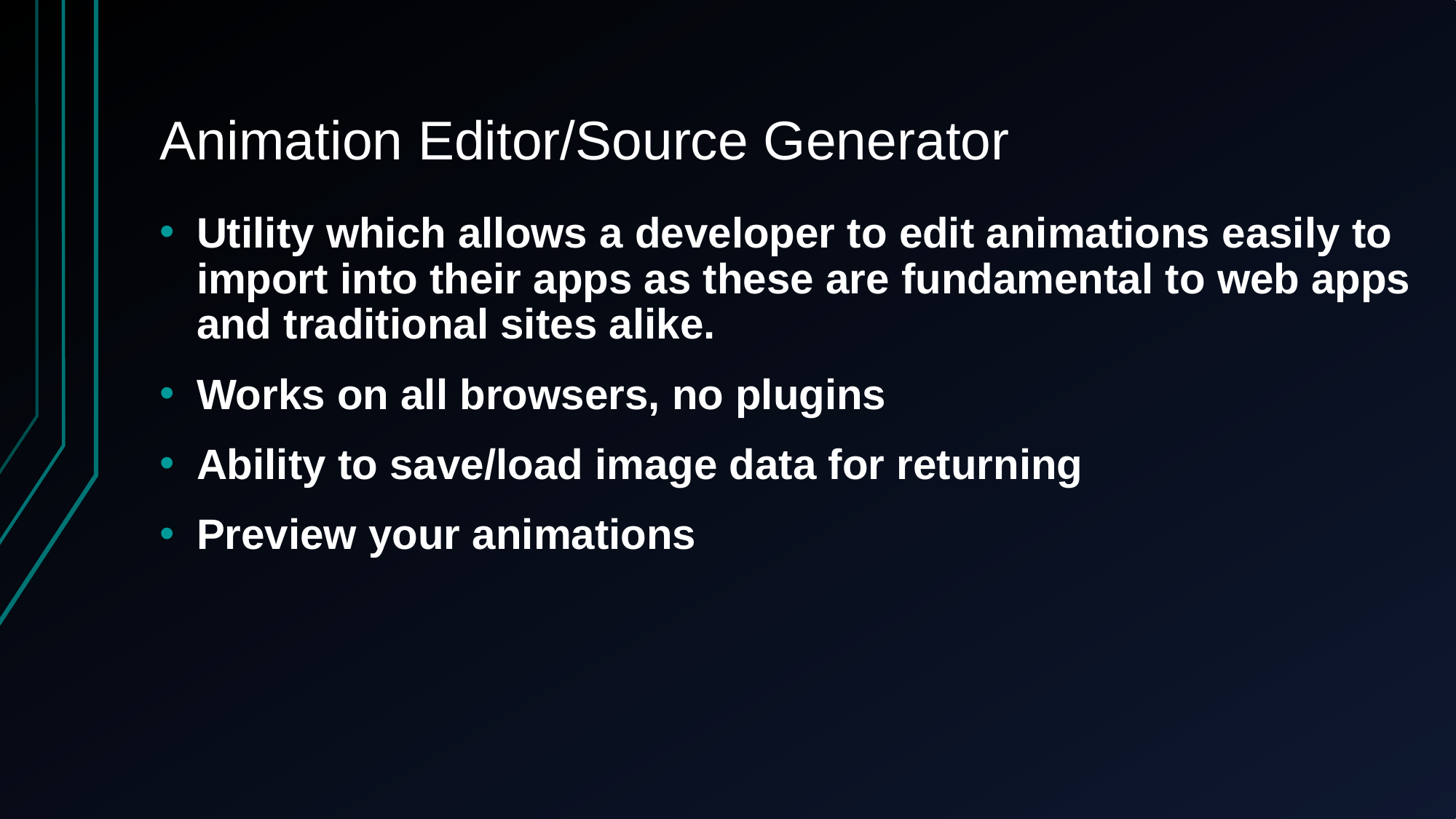

# Animation Editor/Source Generator
Utility which allows a developer to edit animations easily to import into their apps as these are fundamental to web apps and traditional sites alike.
Works on all browsers, no plugins
Ability to save/load image data for returning
Preview your animations